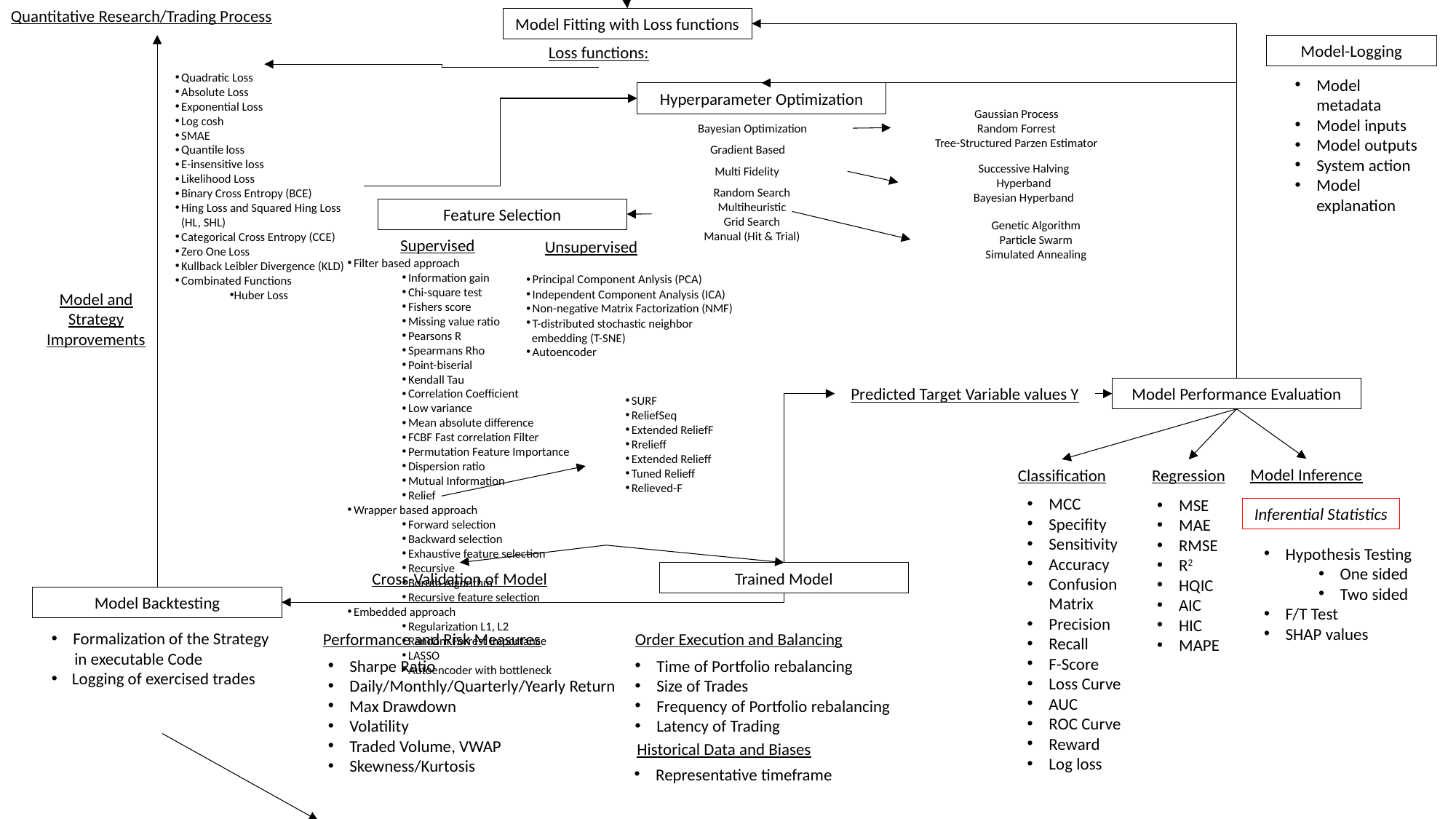

Quantitative Research/Trading Process
Model Fitting with Loss functions
Model-Logging
Loss functions:
Quadratic Loss
Absolute Loss
Exponential Loss
Log cosh
SMAE
Quantile loss
E-insensitive loss
Likelihood Loss
Binary Cross Entropy (BCE)
Hing Loss and Squared Hing Loss (HL, SHL)
Categorical Cross Entropy (CCE)
Zero One Loss
Kullback Leibler Divergence (KLD)
Combinated Functions
Huber Loss
Model metadata
Model inputs
Model outputs
System action
Model explanation
Hyperparameter Optimization
Gaussian Process
Random Forrest
Tree-Structured Parzen Estimator
Bayesian Optimization
Gradient Based
Successive Halving
Hyperband
Bayesian Hyperband
Multi Fidelity
Random Search
Multiheuristic
Grid Search
Manual (Hit & Trial)
Feature Selection
Genetic Algorithm
Particle Swarm
Simulated Annealing
Supervised
Unsupervised
Filter based approach
Information gain
Chi-square test
Fishers score
Missing value ratio
Pearsons R
Spearmans Rho
Point-biserial
Kendall Tau
Correlation Coefficient
Low variance
Mean absolute difference
FCBF Fast correlation Filter
Permutation Feature Importance
Dispersion ratio
Mutual Information
Relief
Wrapper based approach
Forward selection
Backward selection
Exhaustive feature selection
Recursive
Boruta Algorithm
Recursive feature selection
Embedded approach
Regularization L1, L2
Random Forrest Importance
LASSO
Autoencoder with bottleneck
Principal Component Anlysis (PCA)
Independent Component Analysis (ICA)
Non-negative Matrix Factorization (NMF)
T-distributed stochastic neighbor
  embedding (T-SNE)
Autoencoder
Model and Strategy
Improvements
Predicted Target Variable values Y
Model Performance Evaluation
SURF
ReliefSeq
Extended ReliefF
Rrelieff
Extended Relieff
Tuned Relieff
Relieved-F
Model Inference
Classification
Regression
MCC
Specifity
Sensitivity
Accuracy
Confusion Matrix
Precision
Recall
F-Score
Loss Curve
AUC
ROC Curve
Reward
Log loss
MSE
MAE
RMSE
R2
HQIC
AIC
HIC
MAPE
Inferential Statistics
Hypothesis Testing
One sided
Two sided
F/T Test
SHAP values
Cross-Validation of Model
Trained Model
Model Backtesting
Formalization of the Strategy
      in executable Code
Logging of exercised trades

Performance and Risk Measures
Order Execution and Balancing
Sharpe Ratio
Daily/Monthly/Quarterly/Yearly Return
Max Drawdown
Volatility
Traded Volume, VWAP
Skewness/Kurtosis
Time of Portfolio rebalancing
Size of Trades
Frequency of Portfolio rebalancing
Latency of Trading
Historical Data and Biases
Representative timeframe